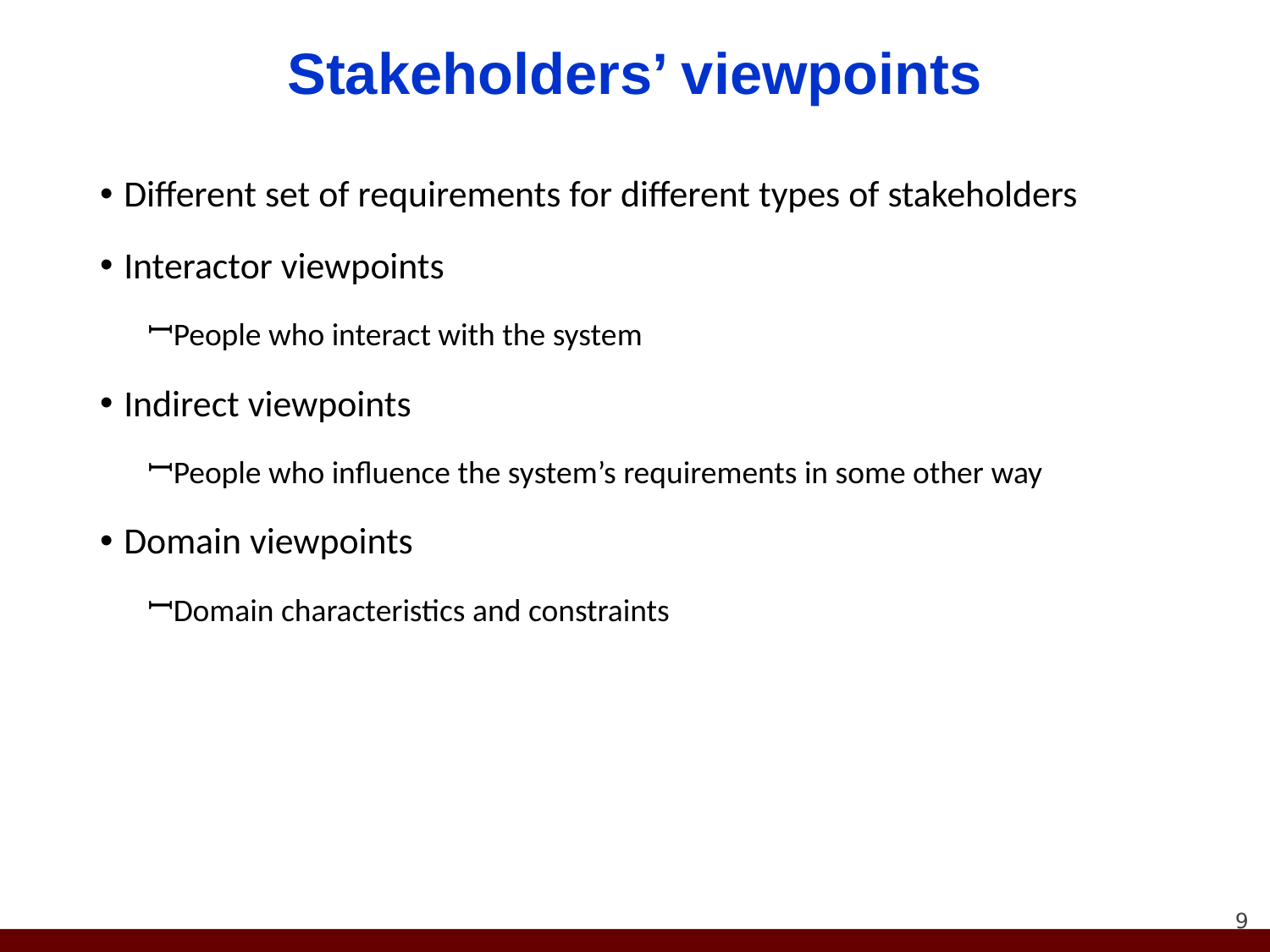

# Stakeholders’ viewpoints
Different set of requirements for different types of stakeholders
Interactor viewpoints
People who interact with the system
Indirect viewpoints
People who influence the system’s requirements in some other way
Domain viewpoints
Domain characteristics and constraints